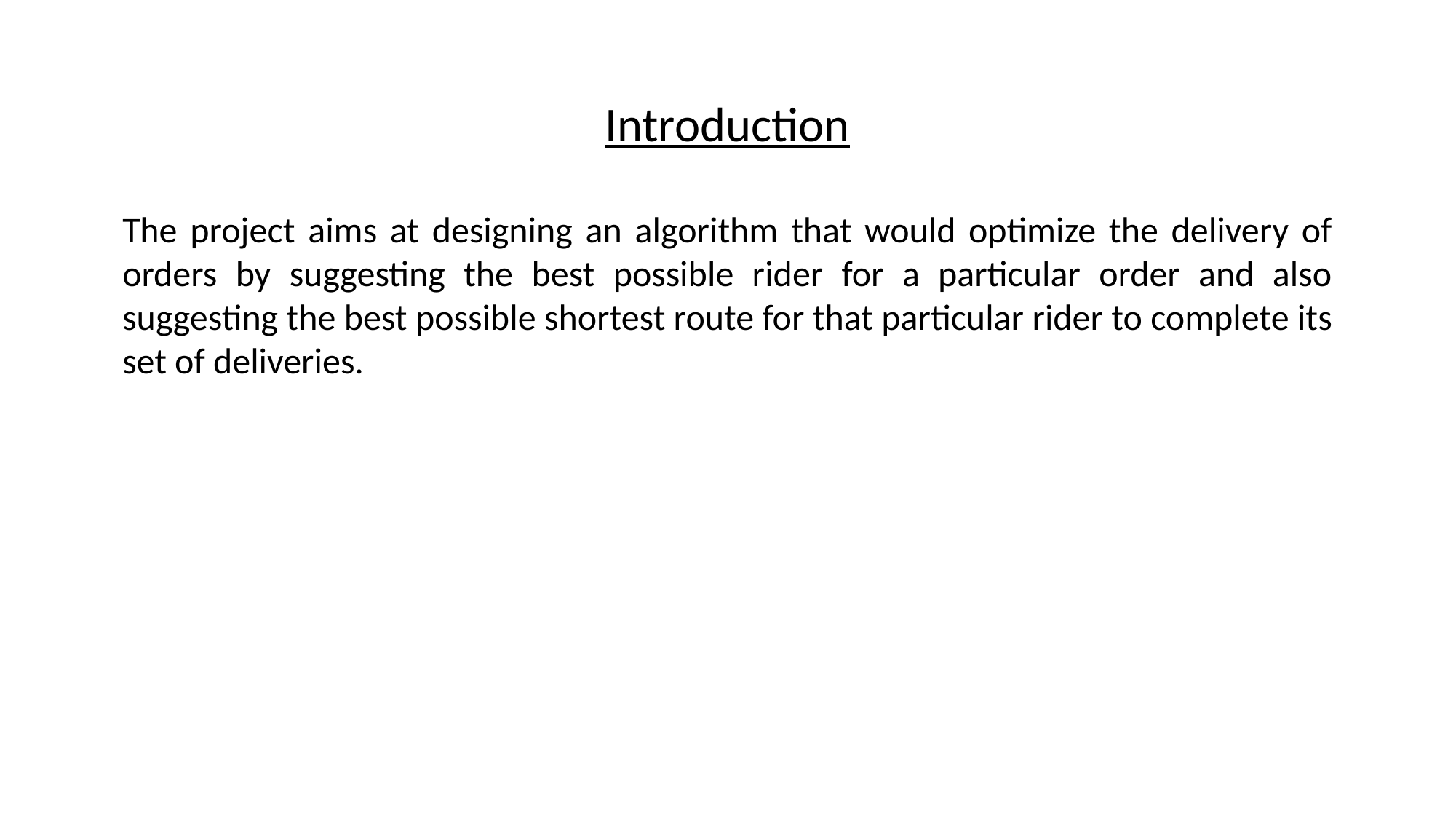

Introduction
The project aims at designing an algorithm that would optimize the delivery of orders by suggesting the best possible rider for a particular order and also suggesting the best possible shortest route for that particular rider to complete its set of deliveries.